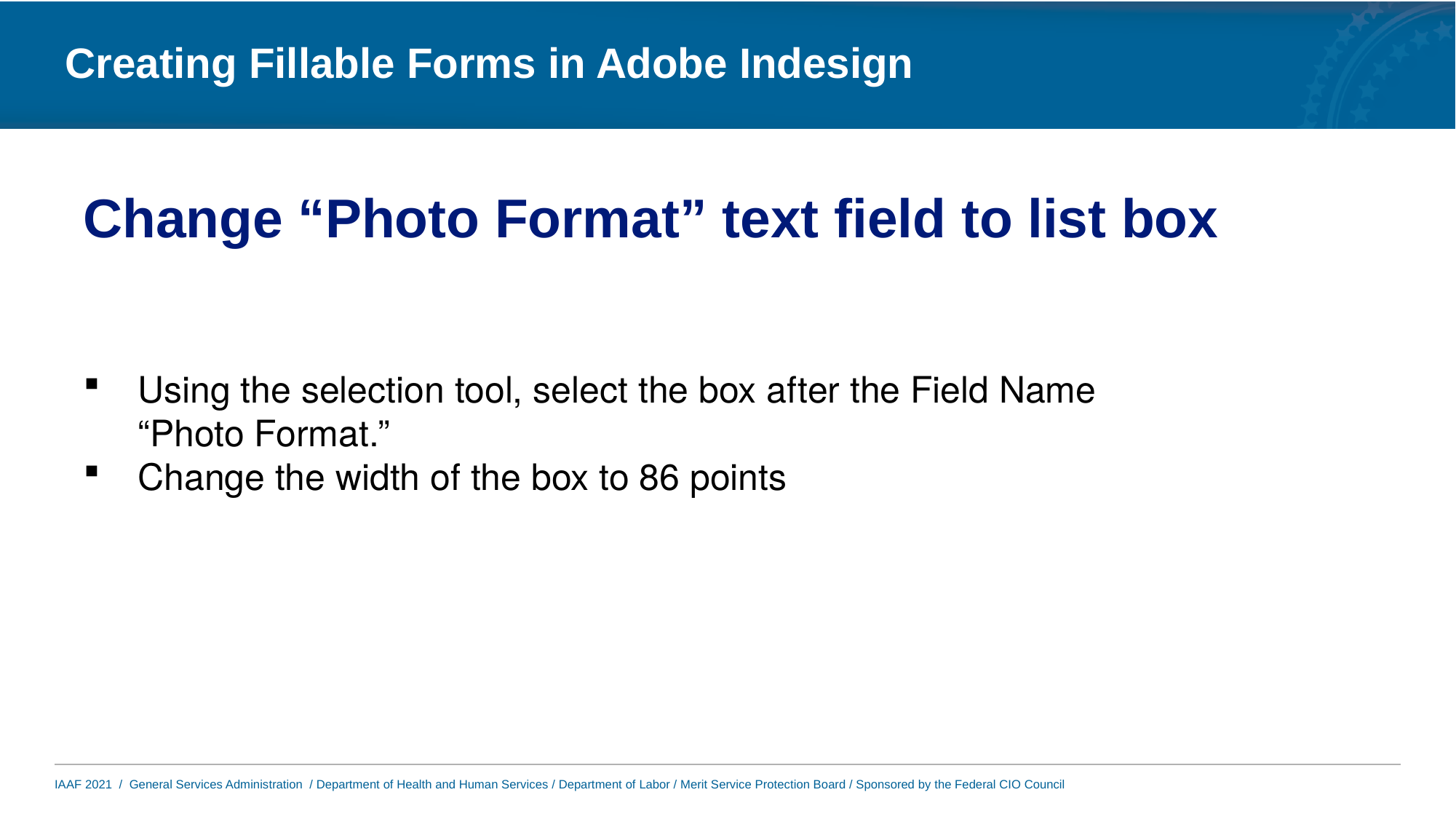

# Change “Photo Format” text field to list box
Using the selection tool, select the box after the Field Name “Photo Format.”
Change the width of the box to 86 points